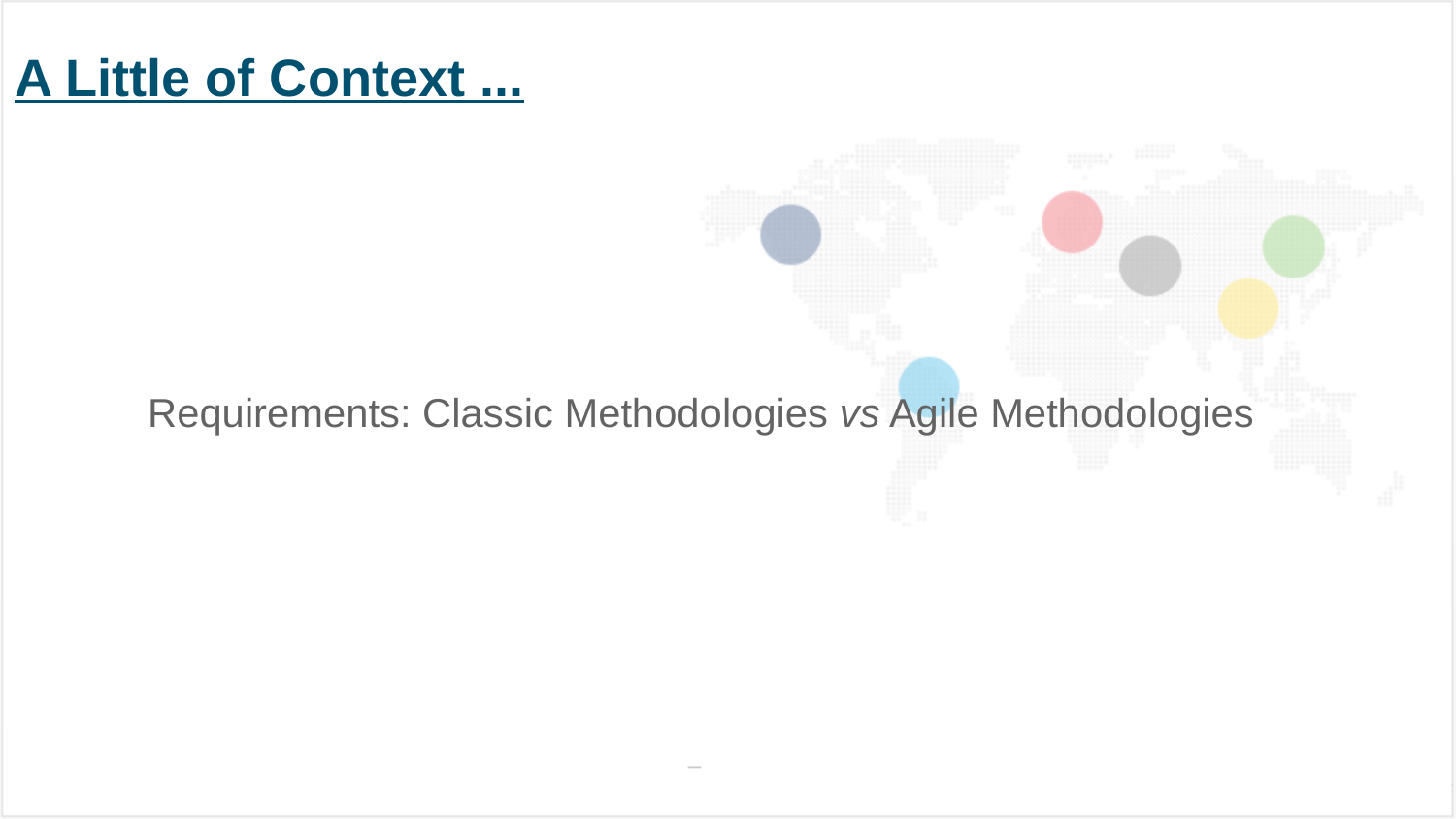

# A Little of Context ...
Requirements: Classic Methodologies vs Agile Methodologies